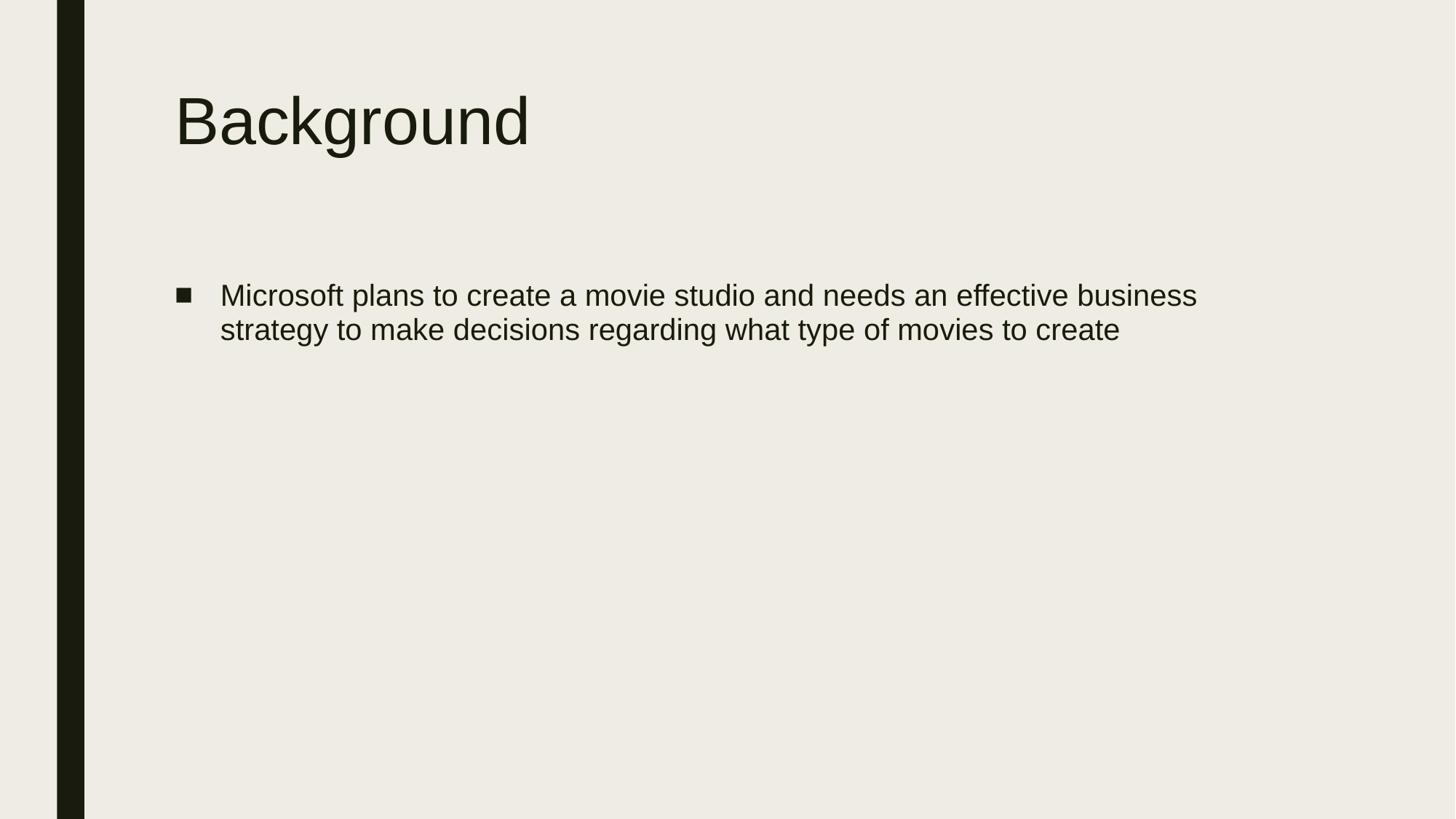

# Background
Microsoft plans to create a movie studio and needs an effective business strategy to make decisions regarding what type of movies to create